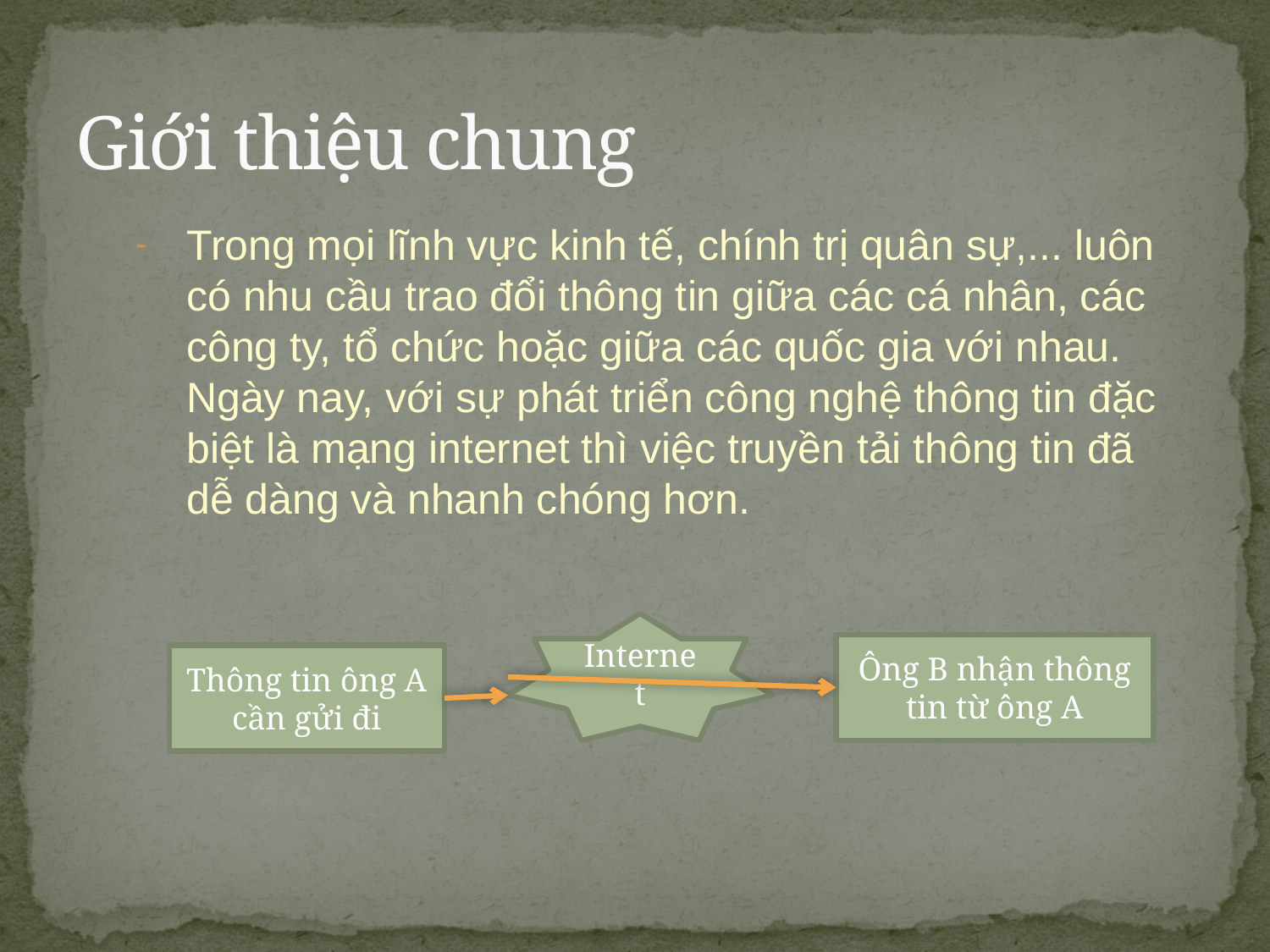

# Giới thiệu chung
Trong mọi lĩnh vực kinh tế, chính trị quân sự,... luôn có nhu cầu trao đổi thông tin giữa các cá nhân, các công ty, tổ chức hoặc giữa các quốc gia với nhau. Ngày nay, với sự phát triển công nghệ thông tin đặc biệt là mạng internet thì việc truyền tải thông tin đã dễ dàng và nhanh chóng hơn.
Internet
Ông B nhận thông tin từ ông A
Thông tin ông A cần gửi đi